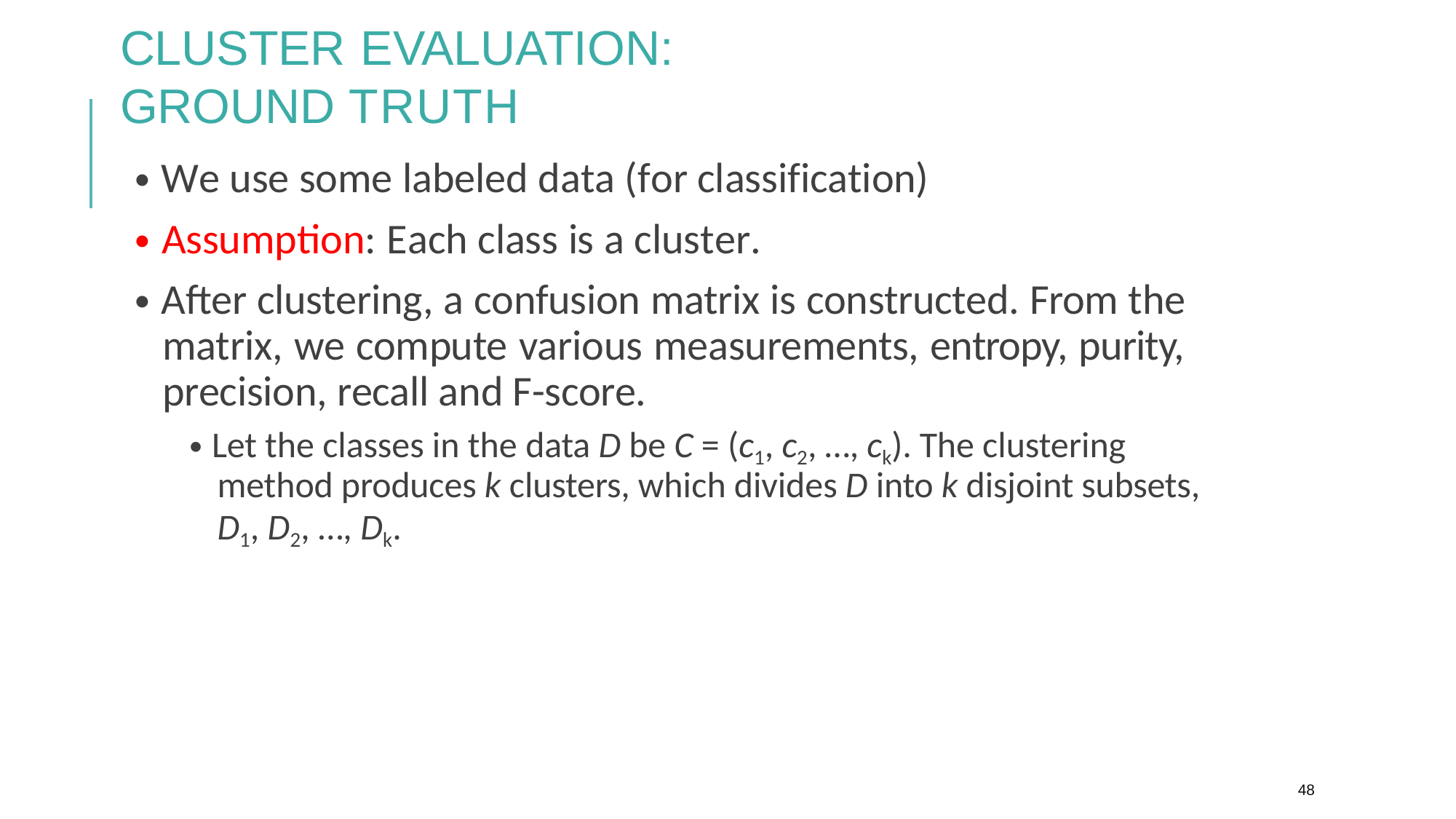

# Cluster evaluation: ground truth
🞄 We use some labeled data (for classification)
🞄 Assumption: Each class is a cluster.
🞄 After clustering, a confusion matrix is constructed. From the  matrix, we compute various measurements, entropy, purity,  precision, recall and F-score.
🞄 Let the classes in the data D be C = (c1, c2, …, ck). The clustering  method produces k clusters, which divides D into k disjoint subsets,  D1, D2, …, Dk.
48